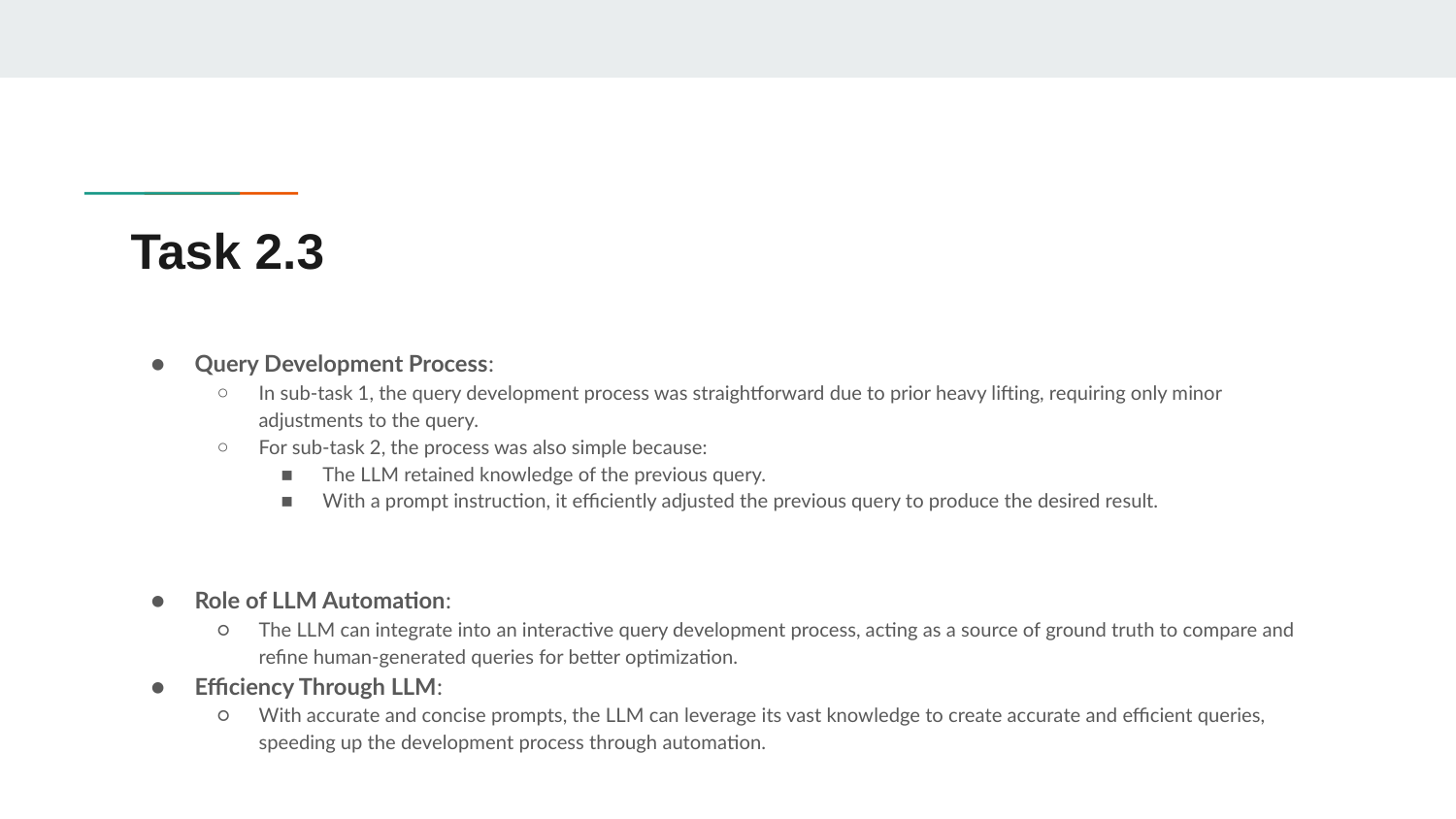

# Task 2.3
Query Development Process:
In sub-task 1, the query development process was straightforward due to prior heavy lifting, requiring only minor adjustments to the query.
For sub-task 2, the process was also simple because:
The LLM retained knowledge of the previous query.
With a prompt instruction, it efficiently adjusted the previous query to produce the desired result.

Role of LLM Automation:
The LLM can integrate into an interactive query development process, acting as a source of ground truth to compare and refine human-generated queries for better optimization.
Efficiency Through LLM:
With accurate and concise prompts, the LLM can leverage its vast knowledge to create accurate and efficient queries, speeding up the development process through automation.